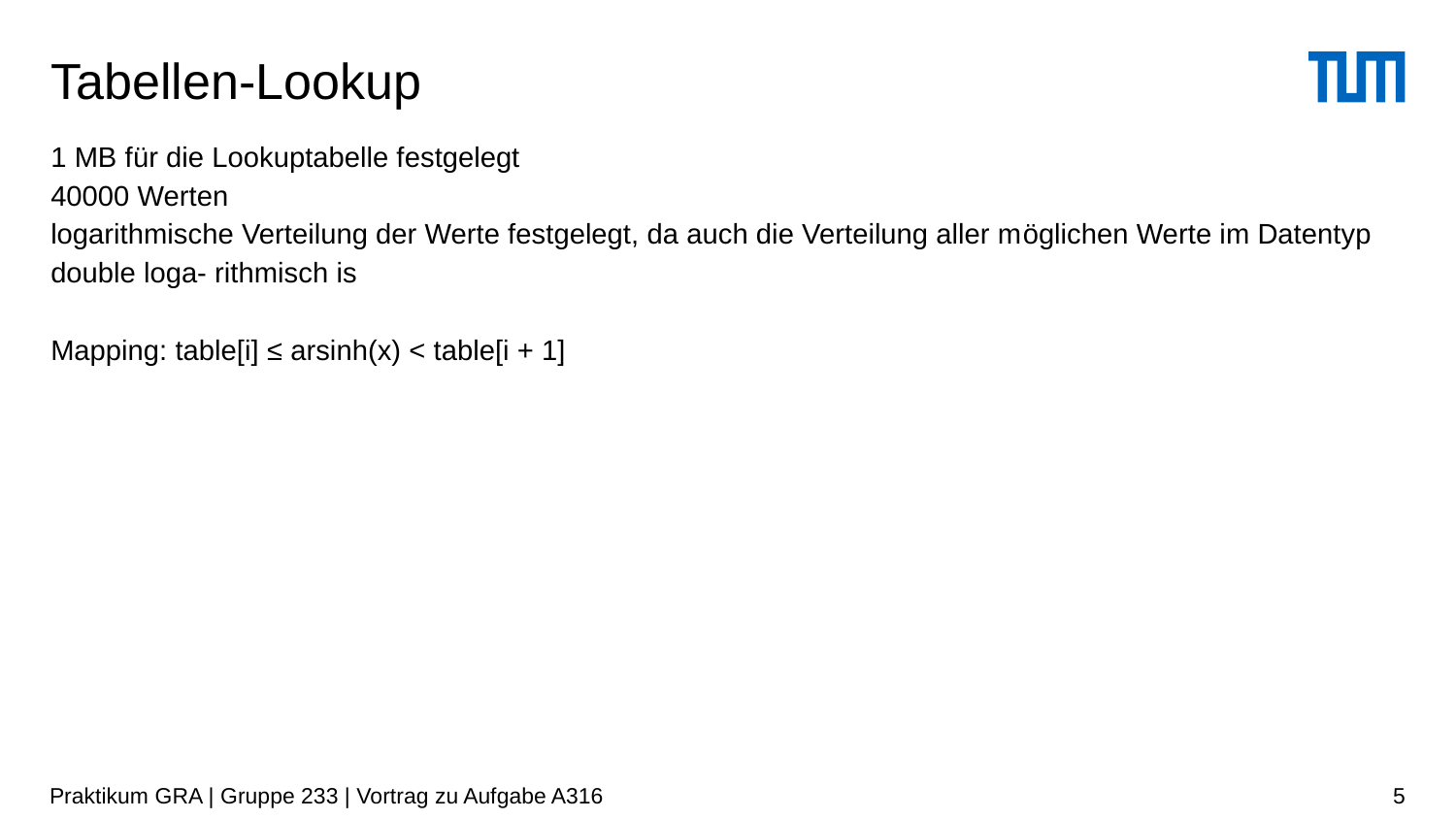

# Tabellen-Lookup
1 MB für die Lookuptabelle festgelegt
40000 Werten
logarithmische Verteilung der Werte festgelegt, da auch die Verteilung aller möglichen Werte im Datentyp double loga- rithmisch is

Mapping: table[i] ≤ arsinh(x) < table[i + 1]

Praktikum GRA | Gruppe 233 | Vortrag zu Aufgabe A316
5